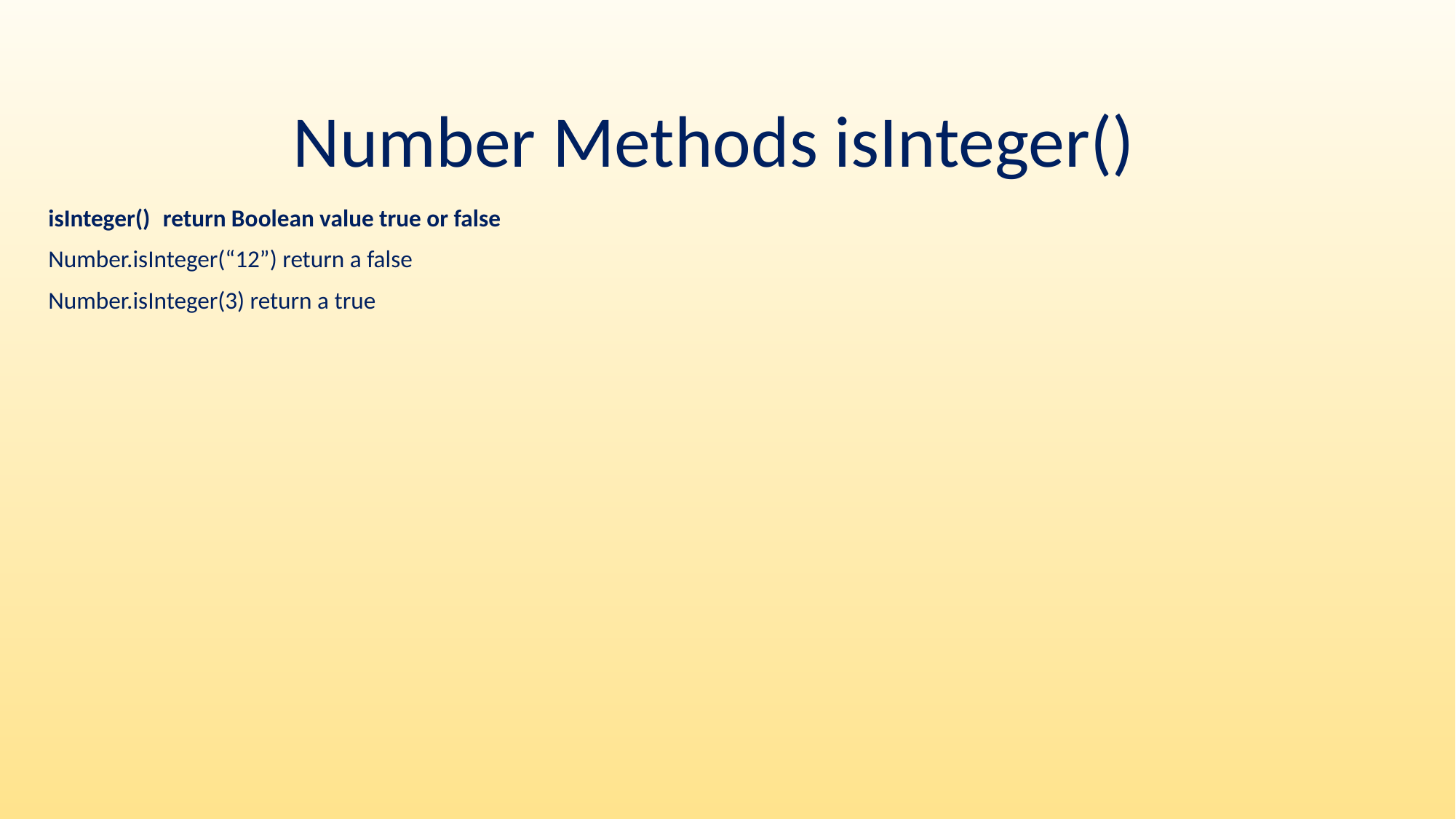

# Number Methods isInteger()
isInteger()	 return Boolean value true or false
Number.isInteger(“12”) return a false
Number.isInteger(3) return a true